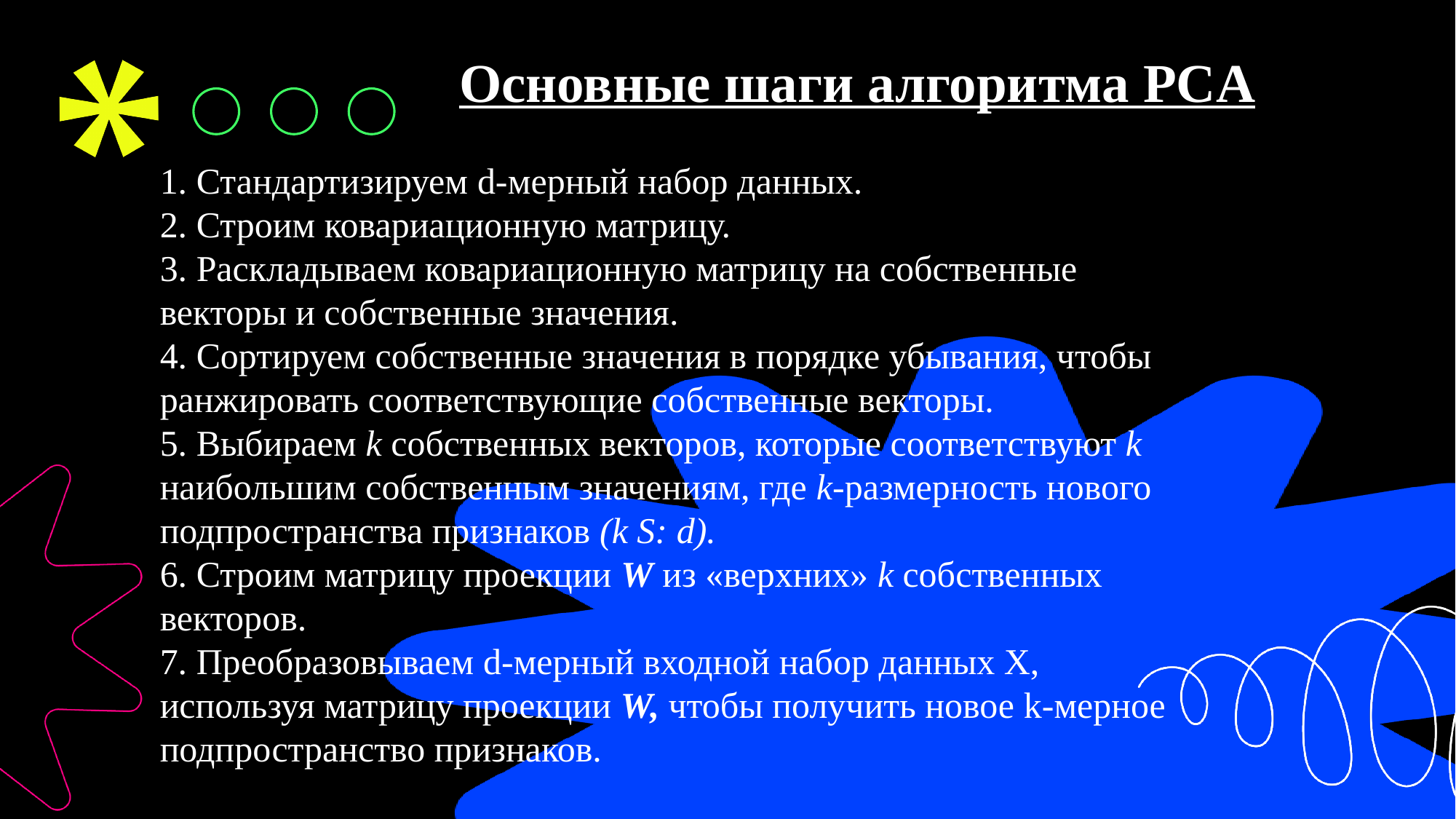

Основные шаги алгоритма PCA
1. Стандартизируем d-мерный набор данных.
2. Строим ковариационную матрицу.
3. Раскладываем ковариационную матрицу на собственные векторы и собственные значения.
4. Сортируем собственные значения в порядке убывания, чтобы ранжировать соответствующие собственные векторы.
5. Выбираем k собственных векторов, которые соответствуют k наибольшим собственным значениям, где k-размерность нового подпространства признаков (k S: d).
6. Строим матрицу проекции W из «верхних» k собственных векторов.
7. Преобразовываем d-мерный входной набор данных Х, используя матрицу проекции W, чтобы получить новое k-мерное подпространство признаков.